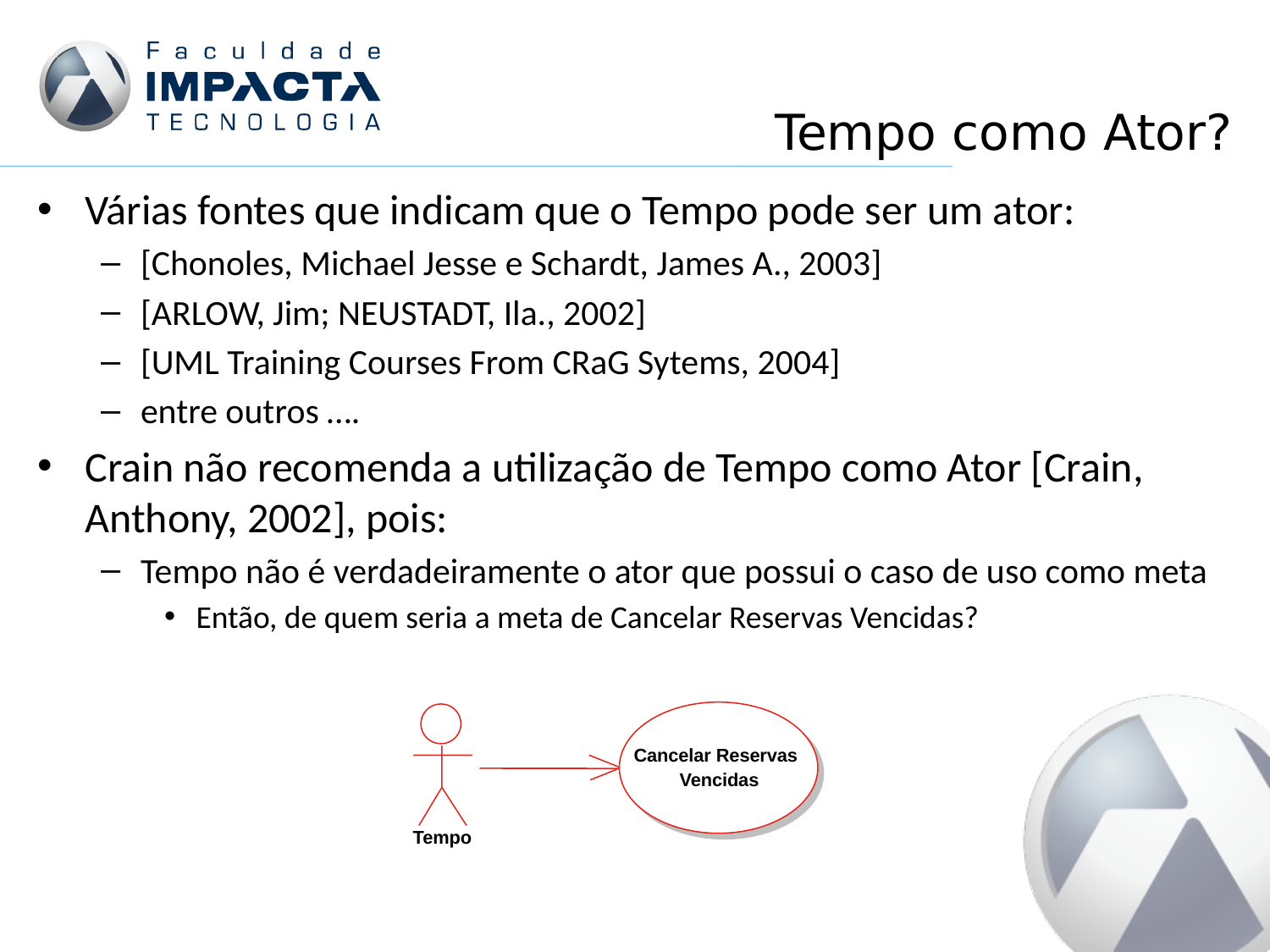

# Tempo como Ator?
Várias fontes que indicam que o Tempo pode ser um ator:
[Chonoles, Michael Jesse e Schardt, James A., 2003]
[ARLOW, Jim; NEUSTADT, Ila., 2002]
[UML Training Courses From CRaG Sytems, 2004]
entre outros ….
Crain não recomenda a utilização de Tempo como Ator [Crain, Anthony, 2002], pois:
Tempo não é verdadeiramente o ator que possui o caso de uso como meta
Então, de quem seria a meta de Cancelar Reservas Vencidas?

Tempo

Cancelar Reservas

Vencidas